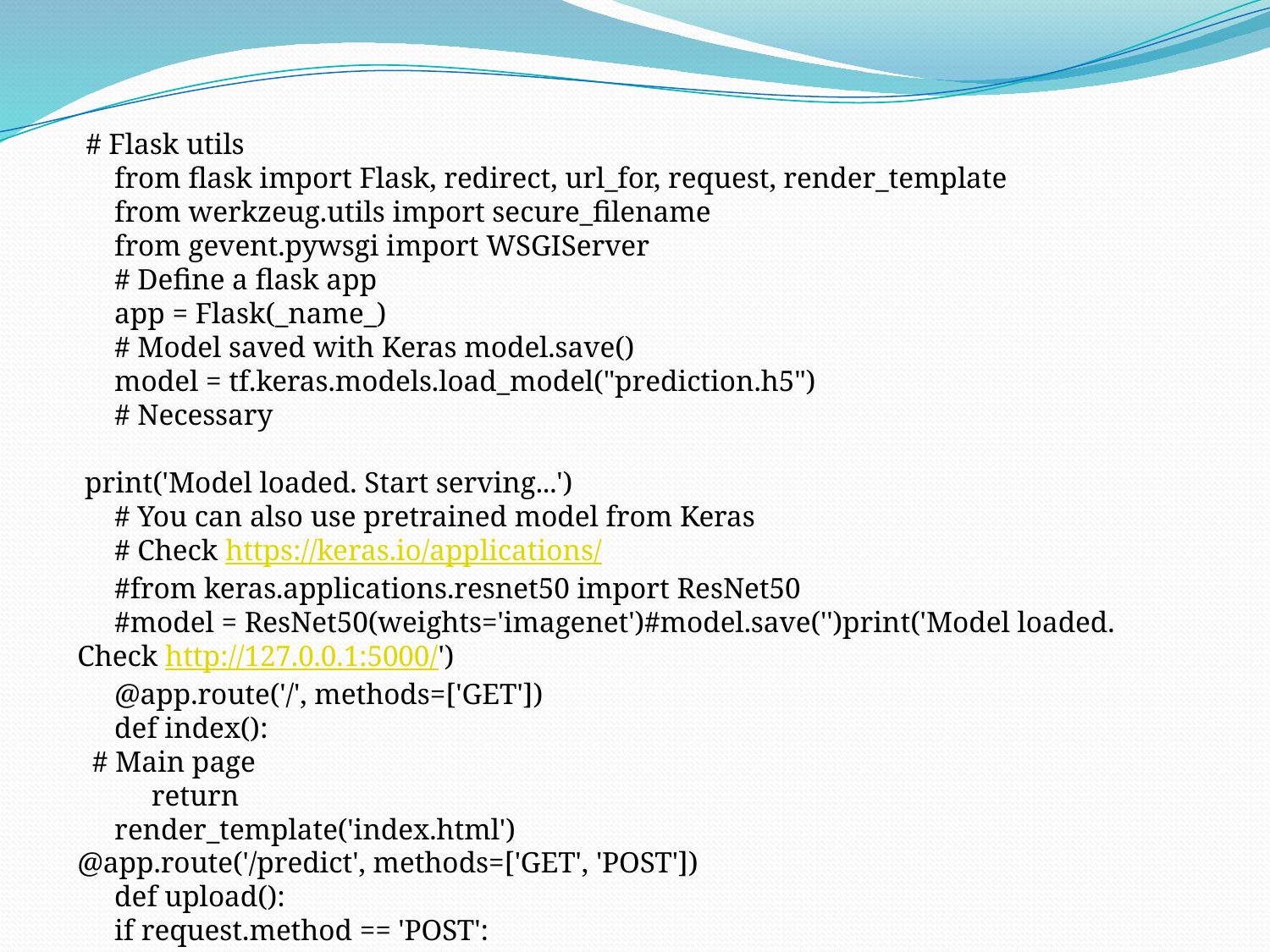

# Flask utils
     from flask import Flask, redirect, url_for, request, render_template
     from werkzeug.utils import secure_filename
     from gevent.pywsgi import WSGIServer
     # Define a flask app
     app = Flask(_name_)
     # Model saved with Keras model.save()
     model = tf.keras.models.load_model("prediction.h5")
     # Necessary

 print('Model loaded. Start serving...')
     # You can also use pretrained model from Keras
     # Check https://keras.io/applications/
     #from keras.applications.resnet50 import ResNet50
     #model = ResNet50(weights='imagenet')#model.save('')print('Model loaded. Check http://127.0.0.1:5000/')
     @app.route('/', methods=['GET'])
     def index():
  # Main page
          return
     render_template('index.html')
@app.route('/predict', methods=['GET', 'POST'])
     def upload():
     if request.method == 'POST':